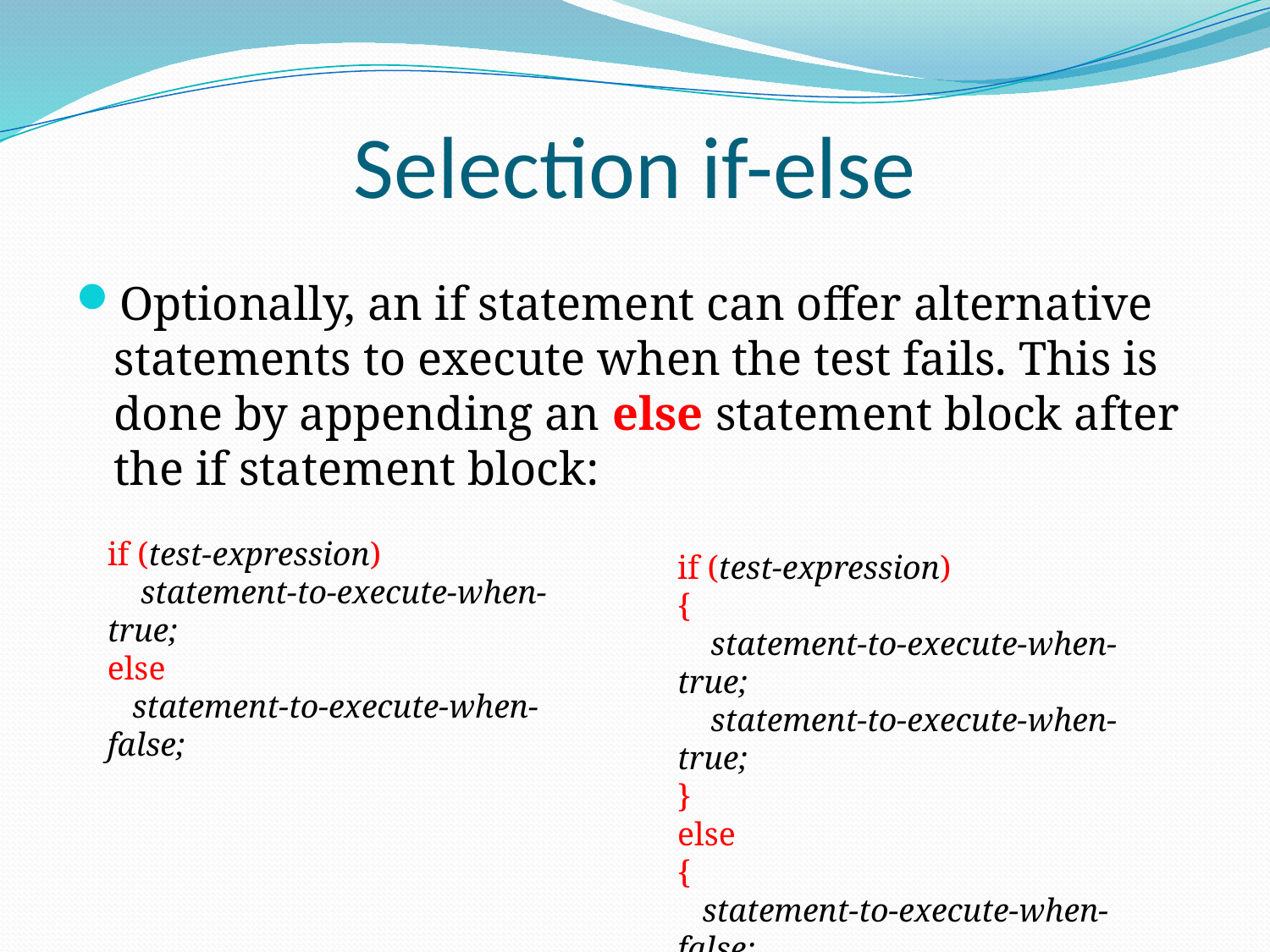

# Selection if-else
Optionally, an if statement can offer alternative statements to execute when the test fails. This is done by appending an else statement block after the if statement block:

if (test-expression)
    statement-to-execute-when-true;
else
   statement-to-execute-when-false;
if (test-expression)
{
    statement-to-execute-when-true;
    statement-to-execute-when-true;
}
else
{
   statement-to-execute-when-false;
   statement-to-execute-when-false;
}